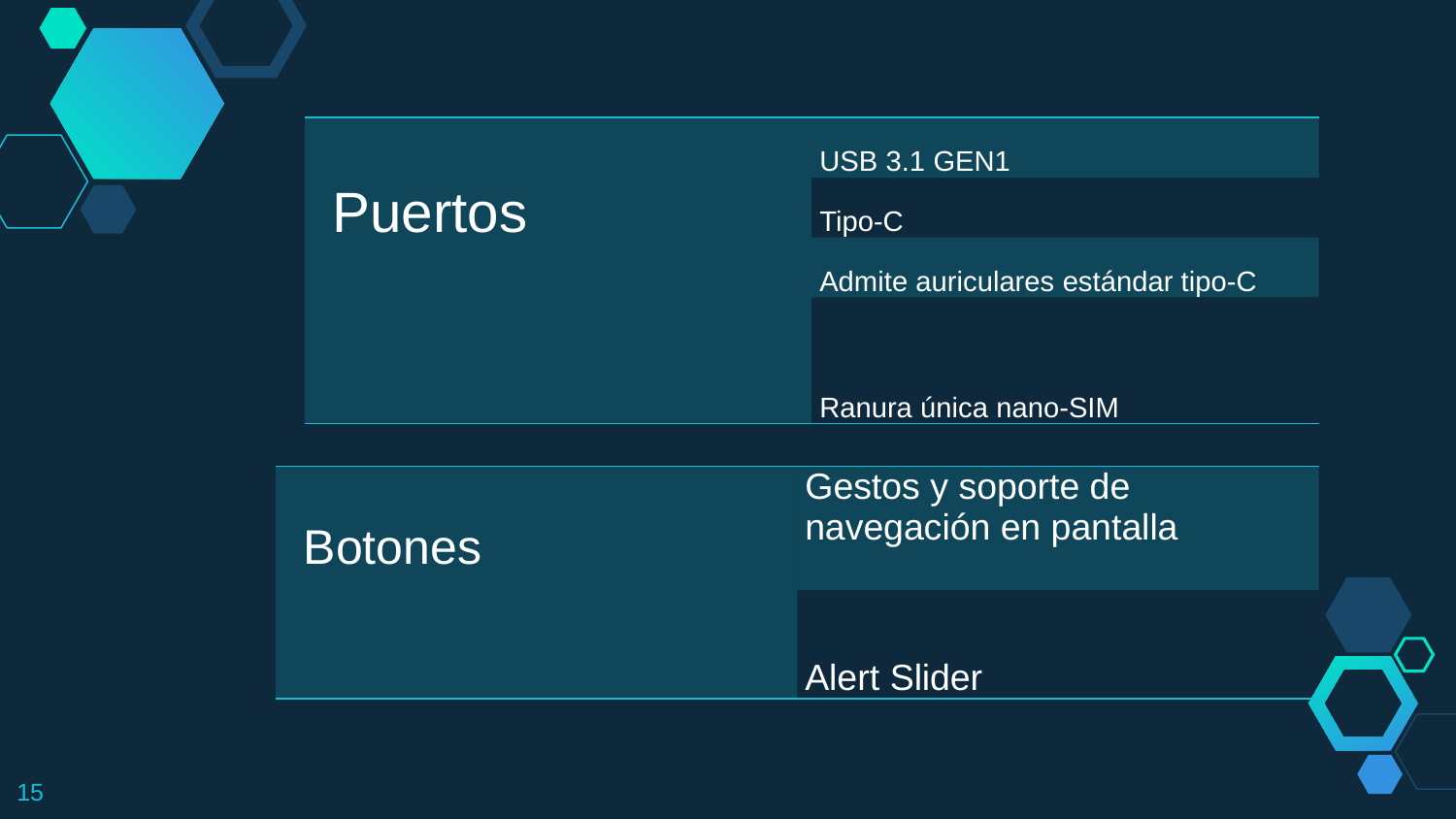

| Puertos | USB 3.1 GEN1 |
| --- | --- |
|  | Tipo-C |
|  | Admite auriculares estándar tipo-C |
|  | Ranura única nano-SIM |
| Botones | Gestos y soporte de navegación en pantalla |
| --- | --- |
|  | Alert Slider |
15